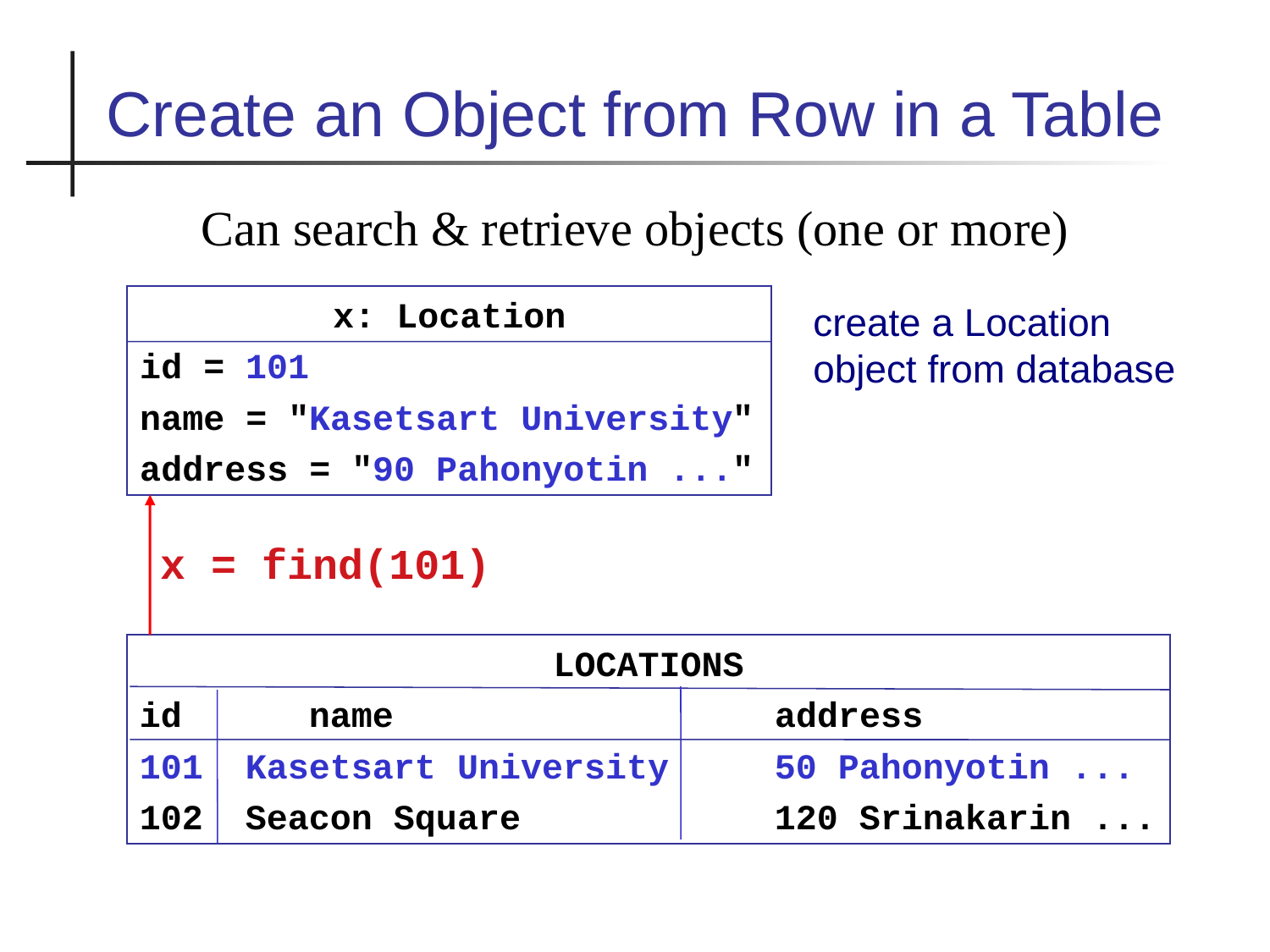

Create an Object from Row in a Table
Can search & retrieve objects (one or more)
x: Location
id = 101
name = "Kasetsart University"
address = "90 Pahonyotin ..."

create a Location object from database

        x = find(101)
LOCATIONS
id	  name                  address
101  Kasetsart University	50 Pahonyotin ...
102  Seacon Square	      120 Srinakarin ...